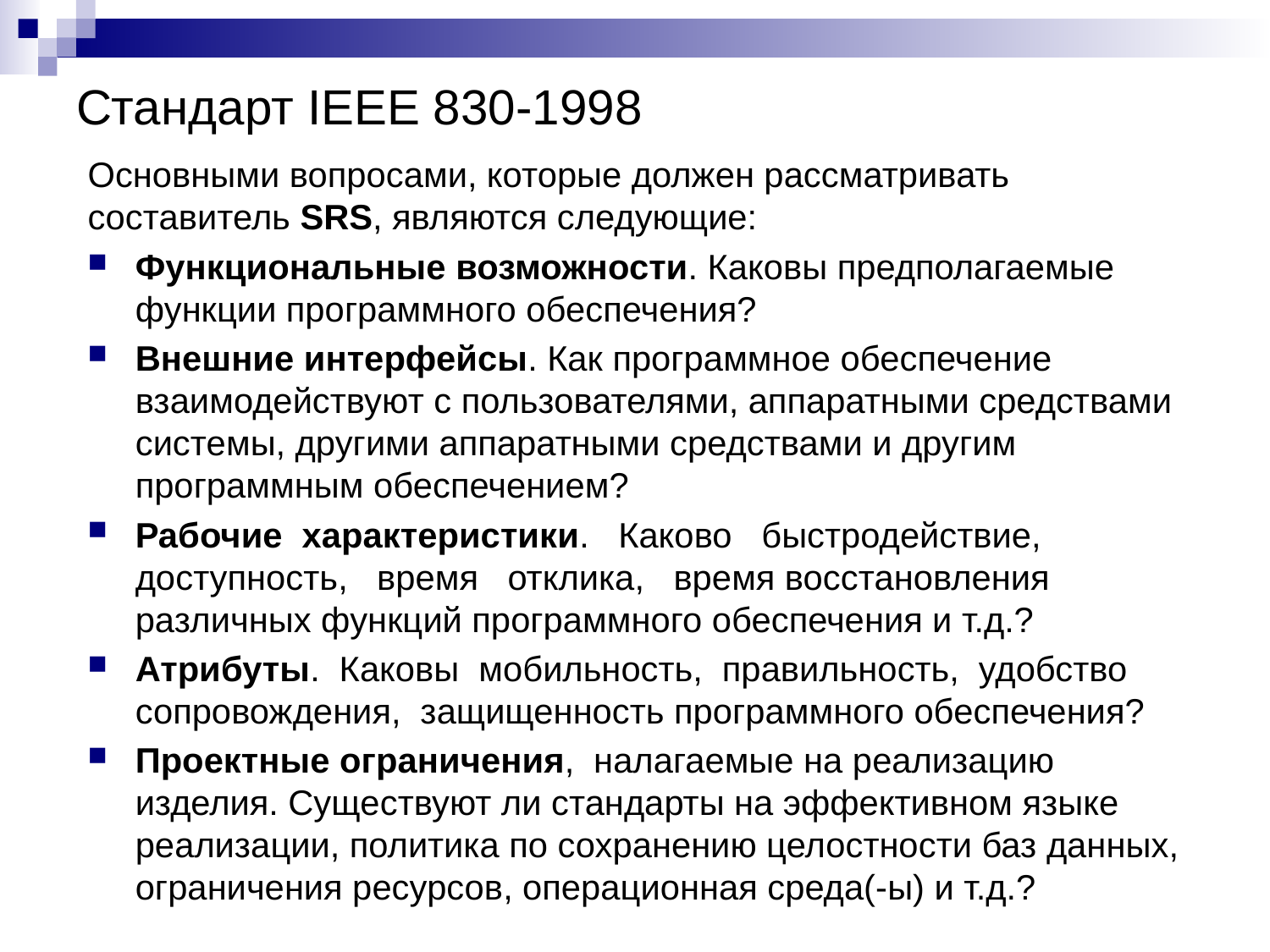

# Стандарт IEEE 830-1998
Основными вопросами, которые должен рассматривать составитель SRS, являются следующие:
Функциональные возможности. Каковы предполагаемые функции программного обеспечения?
Внешние интерфейсы. Как программное обеспечение взаимодействуют с пользователями, аппаратными средствами системы, другими аппаратными средствами и другим программным обеспечением?
Рабочие  характеристики.   Каково   быстродействие,   доступность,   время   отклика,   время восстановления различных функций программного обеспечения и т.д.?
Атрибуты.  Каковы  мобильность,  правильность,  удобство  сопровождения,  защищенность программного обеспечения?
Проектные ограничения,  налагаемые на реализацию изделия. Существуют ли стандарты на эффективном языке реализации, политика по сохранению целостности баз данных, ограничения ресурсов, операционная среда(-ы) и т.д.?